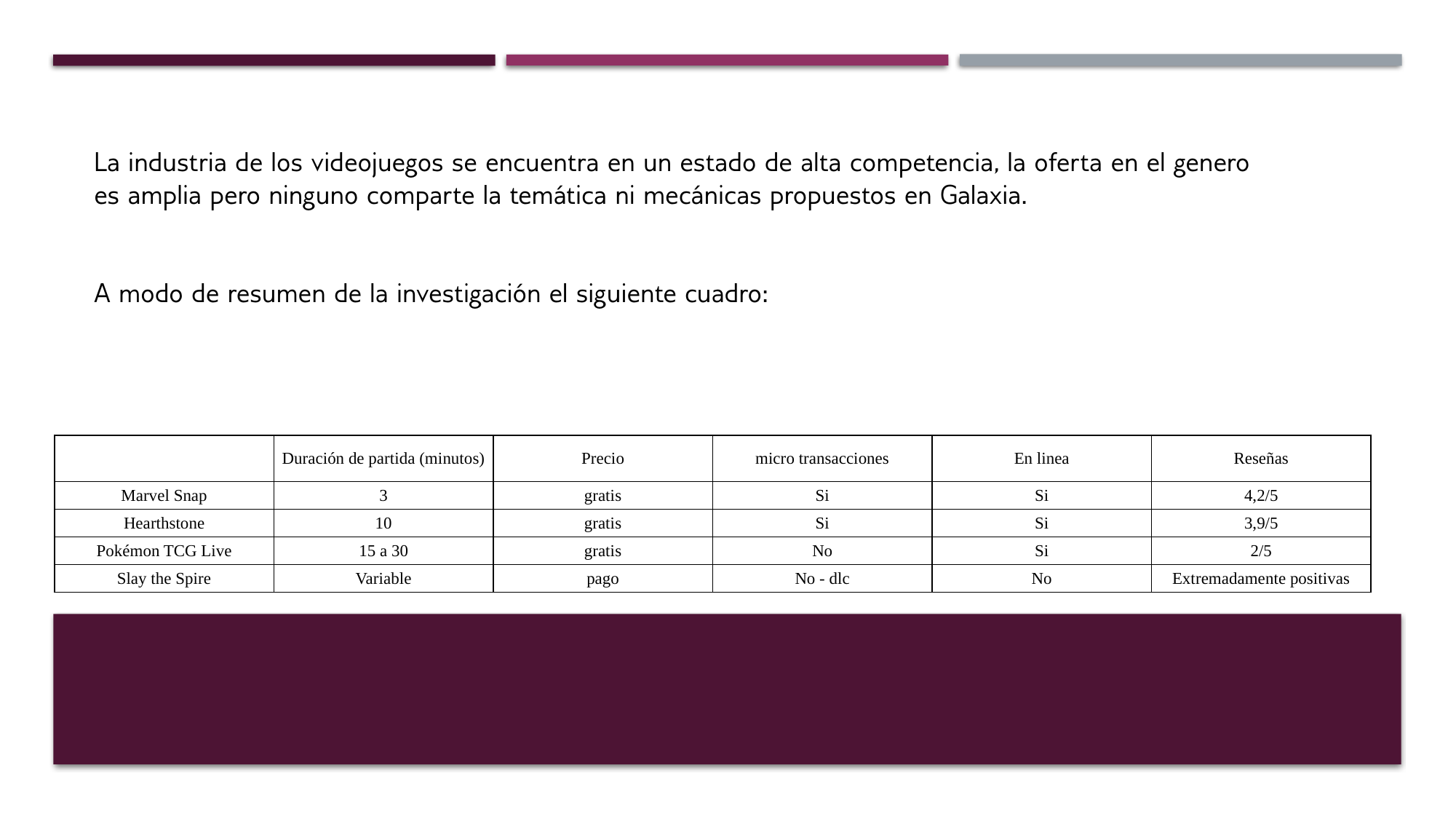

La industria de los videojuegos se encuentra en un estado de alta competencia, la oferta en el genero es amplia pero ninguno comparte la temática ni mecánicas propuestos en Galaxia.

A modo de resumen de la investigación el siguiente cuadro:

|  | Duración de partida (minutos) | Precio | micro transacciones | En linea | Reseñas |
| --- | --- | --- | --- | --- | --- |
| Marvel Snap | 3 | gratis | Si | Si | 4,2/5 |
| Hearthstone | 10 | gratis | Si | Si | 3,9/5 |
| Pokémon TCG Live | 15 a 30 | gratis | No | Si | 2/5 |
| Slay the Spire | Variable | pago | No - dlc | No | Extremadamente positivas |